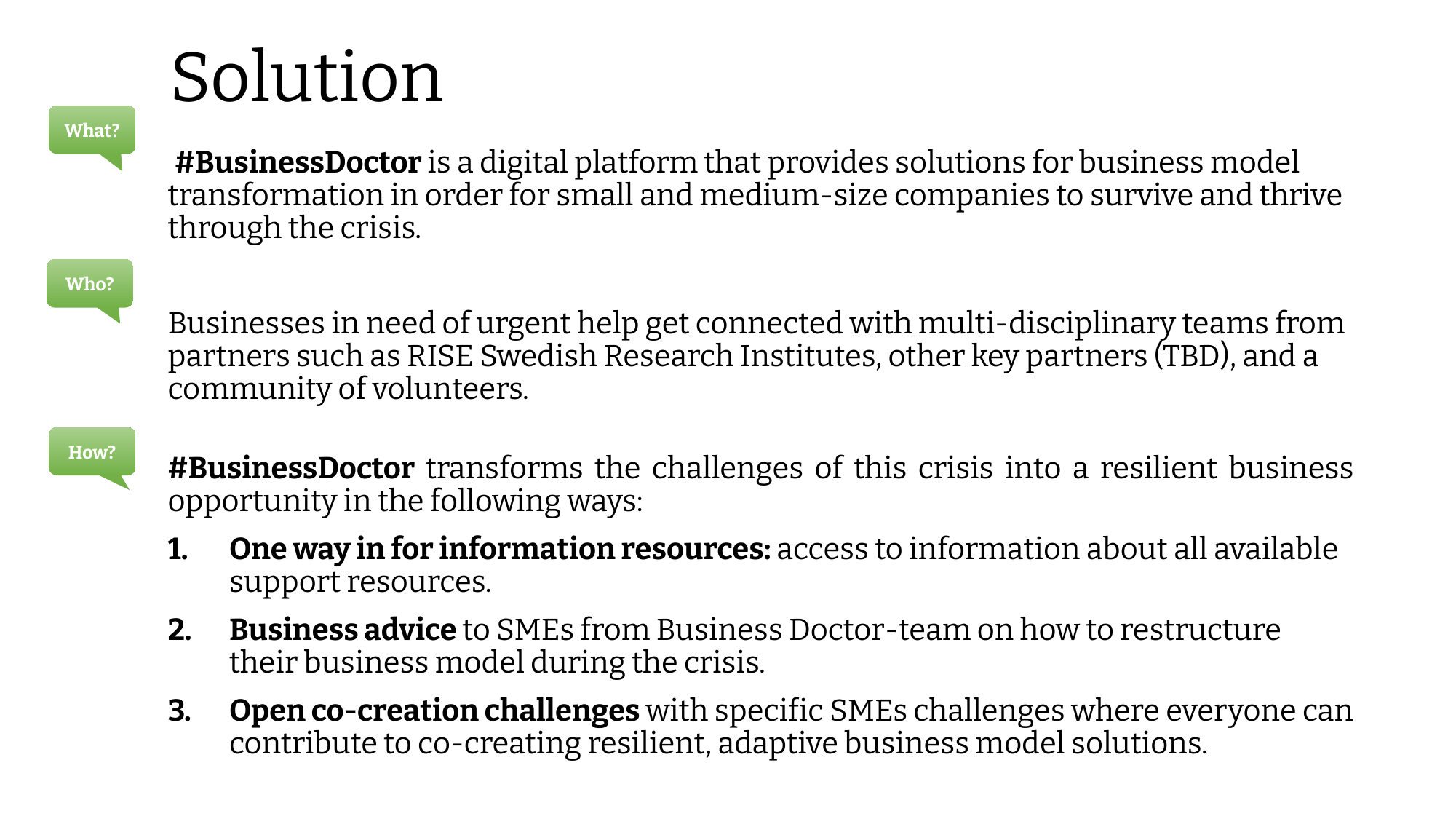

# Solution
What?
 #BusinessDoctor is a digital platform that provides solutions for business model transformation in order for small and medium-size companies to survive and thrive through the crisis.

Businesses in need of urgent help get connected with multi-disciplinary teams from partners such as RISE Swedish Research Institutes, other key partners (TBD), and a community of volunteers.

#BusinessDoctor transforms the challenges of this crisis into a resilient business opportunity in the following ways:
One way in for information resources: access to information about all available support resources.
Business advice to SMEs from Business Doctor-team on how to restructure their business model during the crisis.
Open co-creation challenges with specific SMEs challenges where everyone can contribute to co-creating resilient, adaptive business model solutions.
Who?
How?